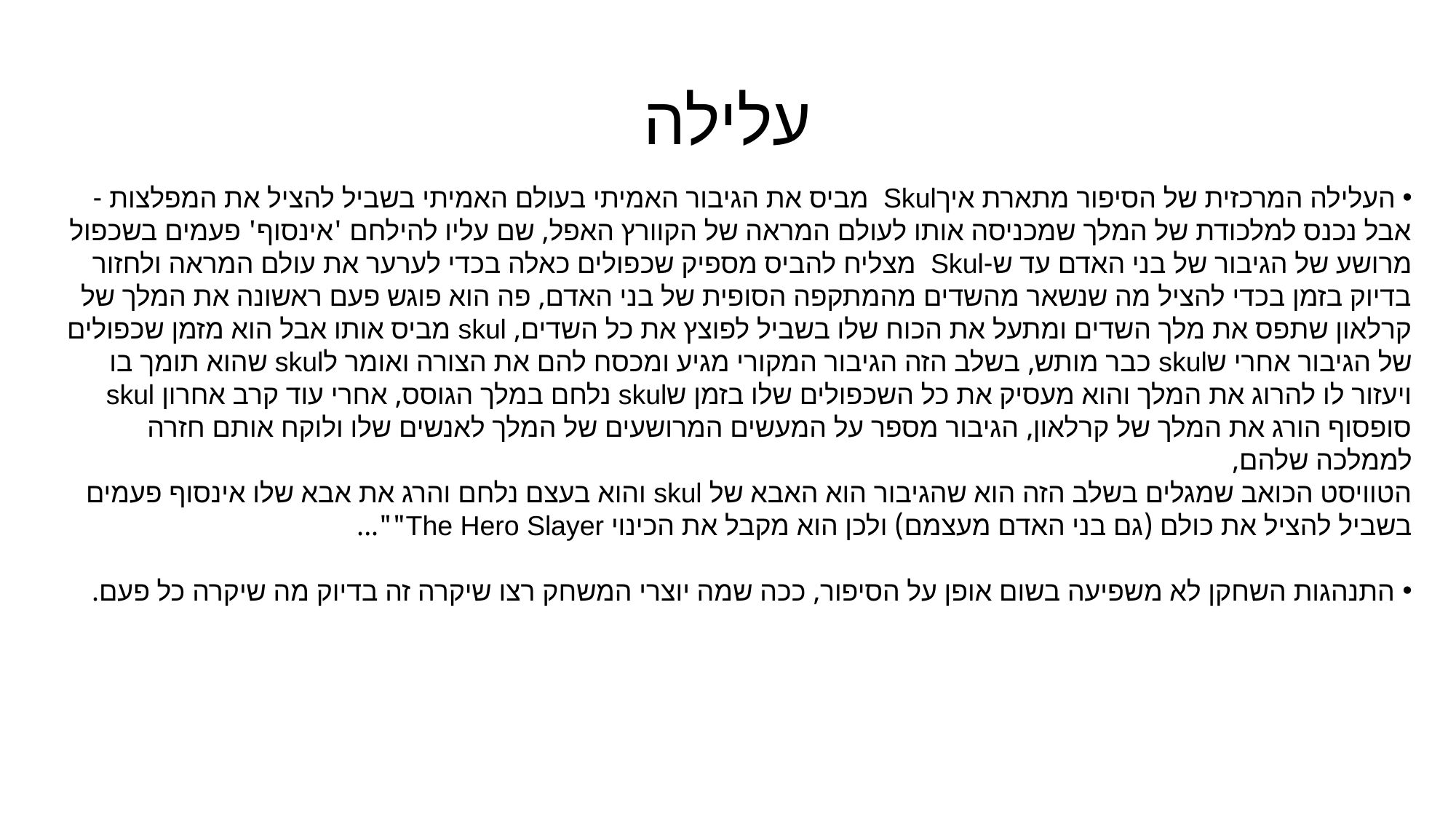

# עלילה
 העלילה המרכזית של הסיפור מתארת איךSkul  מביס את הגיבור האמיתי בעולם האמיתי בשביל להציל את המפלצות - אבל נכנס למלכודת של המלך שמכניסה אותו לעולם המראה של הקוורץ האפל, שם עליו להילחם 'אינסוף' פעמים בשכפול מרושע של הגיבור של בני האדם עד ש-Skul  מצליח להביס מספיק שכפולים כאלה בכדי לערער את עולם המראה ולחזור בדיוק בזמן בכדי להציל מה שנשאר מהשדים מהמתקפה הסופית של בני האדם, פה הוא פוגש פעם ראשונה את המלך של קרלאון שתפס את מלך השדים ומתעל את הכוח שלו בשביל לפוצץ את כל השדים, skul מביס אותו אבל הוא מזמן שכפולים של הגיבור אחרי שskul כבר מותש, בשלב הזה הגיבור המקורי מגיע ומכסח להם את הצורה ואומר לskul שהוא תומך בו ויעזור לו להרוג את המלך והוא מעסיק את כל השכפולים שלו בזמן שskul נלחם במלך הגוסס, אחרי עוד קרב אחרון skul סופסוף הורג את המלך של קרלאון, הגיבור מספר על המעשים המרושעים של המלך לאנשים שלו ולוקח אותם חזרה לממלכה שלהם,
הטוויסט הכואב שמגלים בשלב הזה הוא שהגיבור הוא האבא של skul והוא בעצם נלחם והרג את אבא שלו אינסוף פעמים בשביל להציל את כולם (גם בני האדם מעצמם) ולכן הוא מקבל את הכינוי The Hero Slayer""...

 התנהגות השחקן לא משפיעה בשום אופן על הסיפור, ככה שמה יוצרי המשחק רצו שיקרה זה בדיוק מה שיקרה כל פעם.